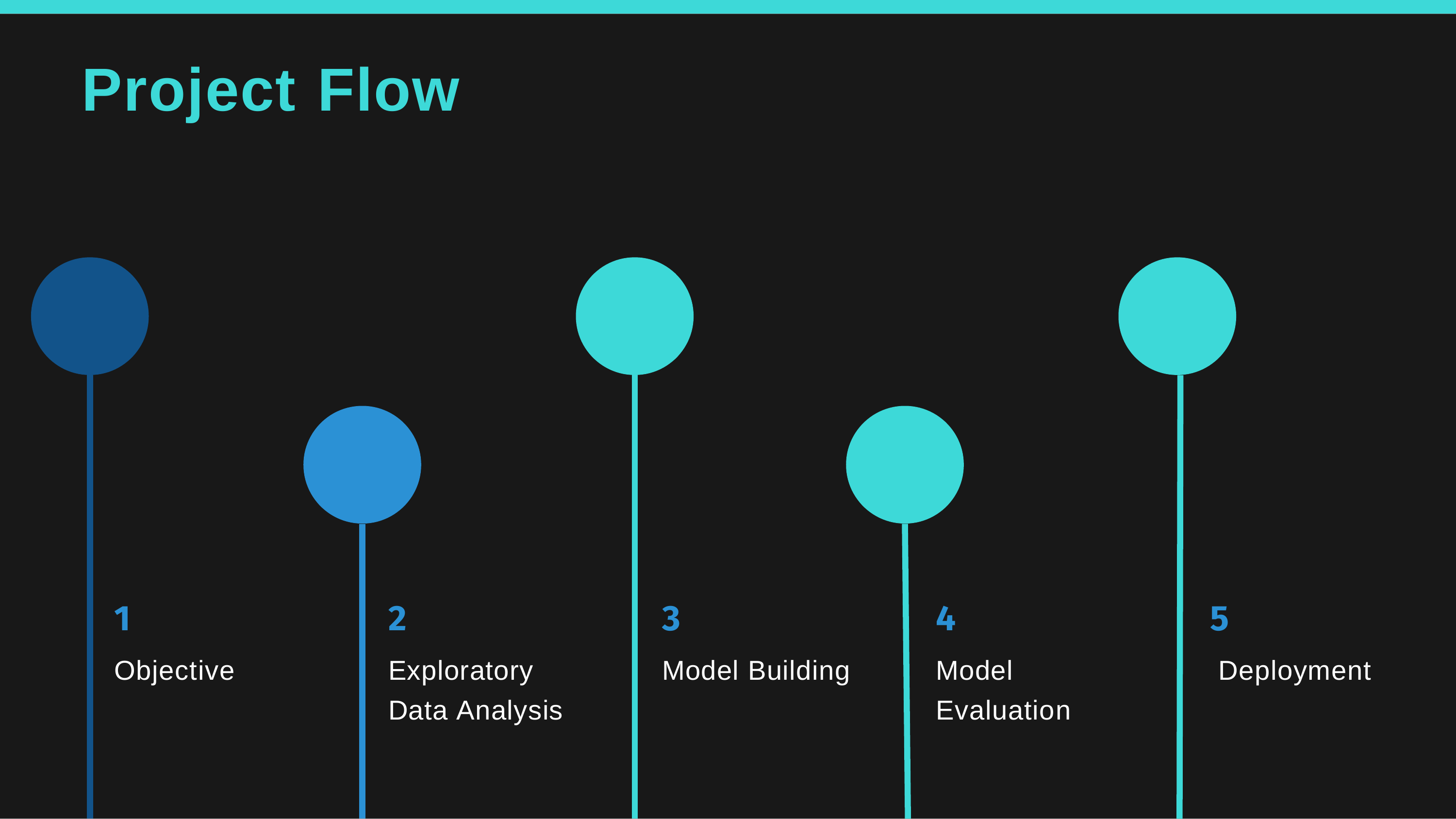

# Project Flow

1
Objective
2
Exploratory  Data Analysis
3
Model Building
4
Model  Evaluation
5
Deployment